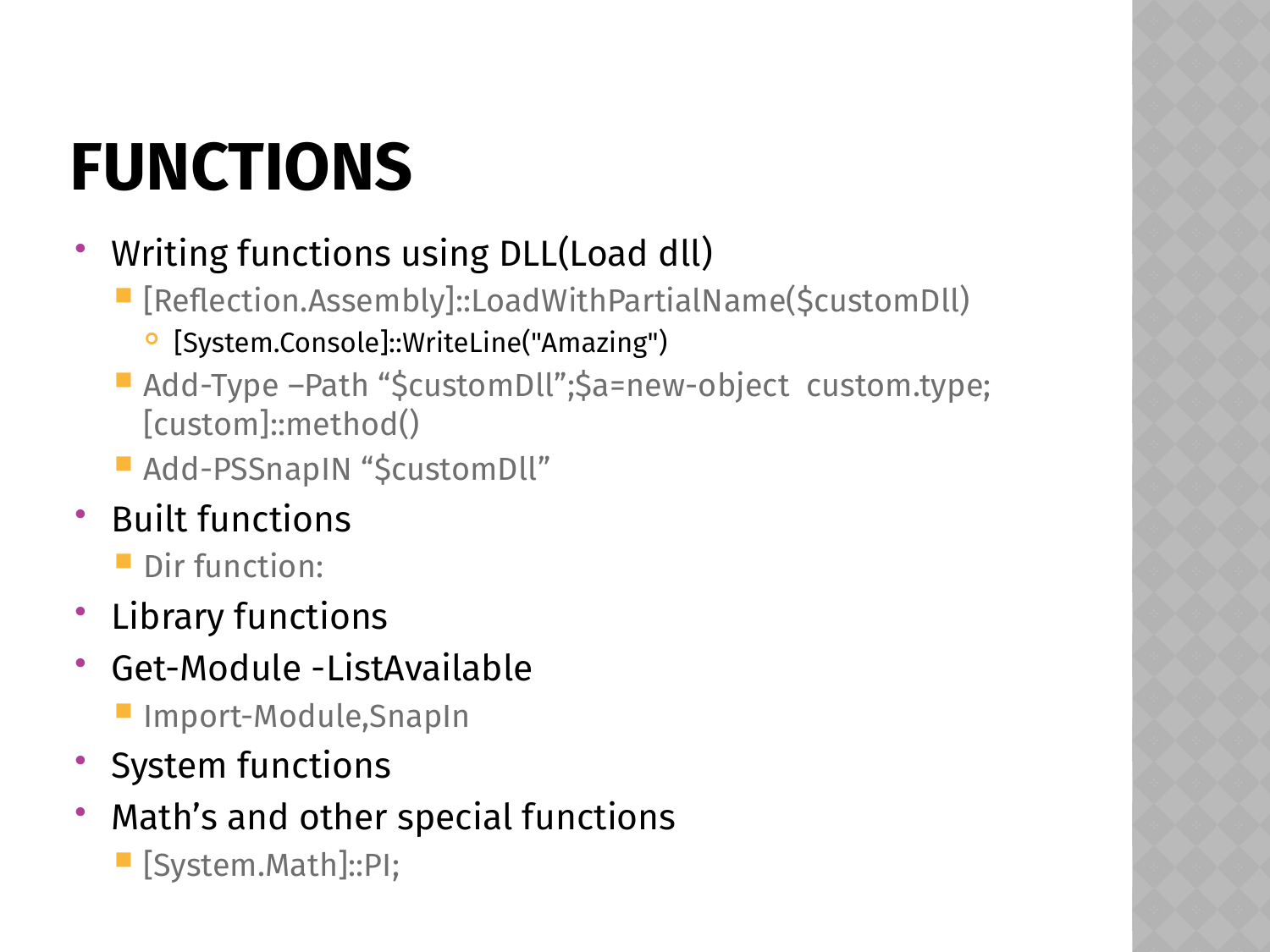

# Functions
Writing functions using DLL(Load dll)
[Reflection.Assembly]::LoadWithPartialName($customDll)
[System.Console]::WriteLine("Amazing")
Add-Type –Path “$customDll”;$a=new-object  custom.type;[custom]::method()
Add-PSSnapIN “$customDll”
Built functions
Dir function:
Library functions
Get-Module -ListAvailable
Import-Module,SnapIn
System functions
Math’s and other special functions
[System.Math]::PI;